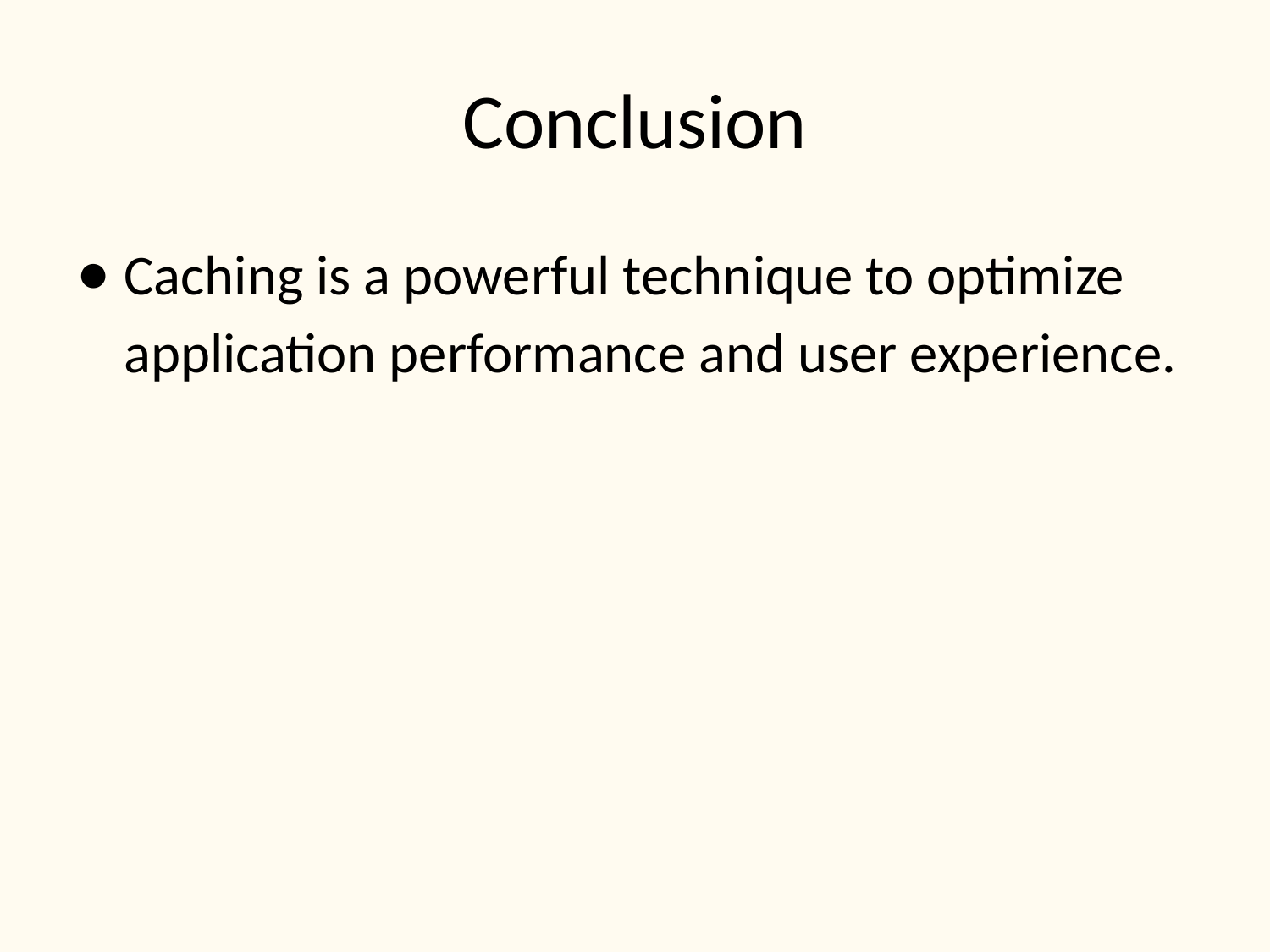

# Conclusion
Caching is a powerful technique to optimize application performance and user experience.